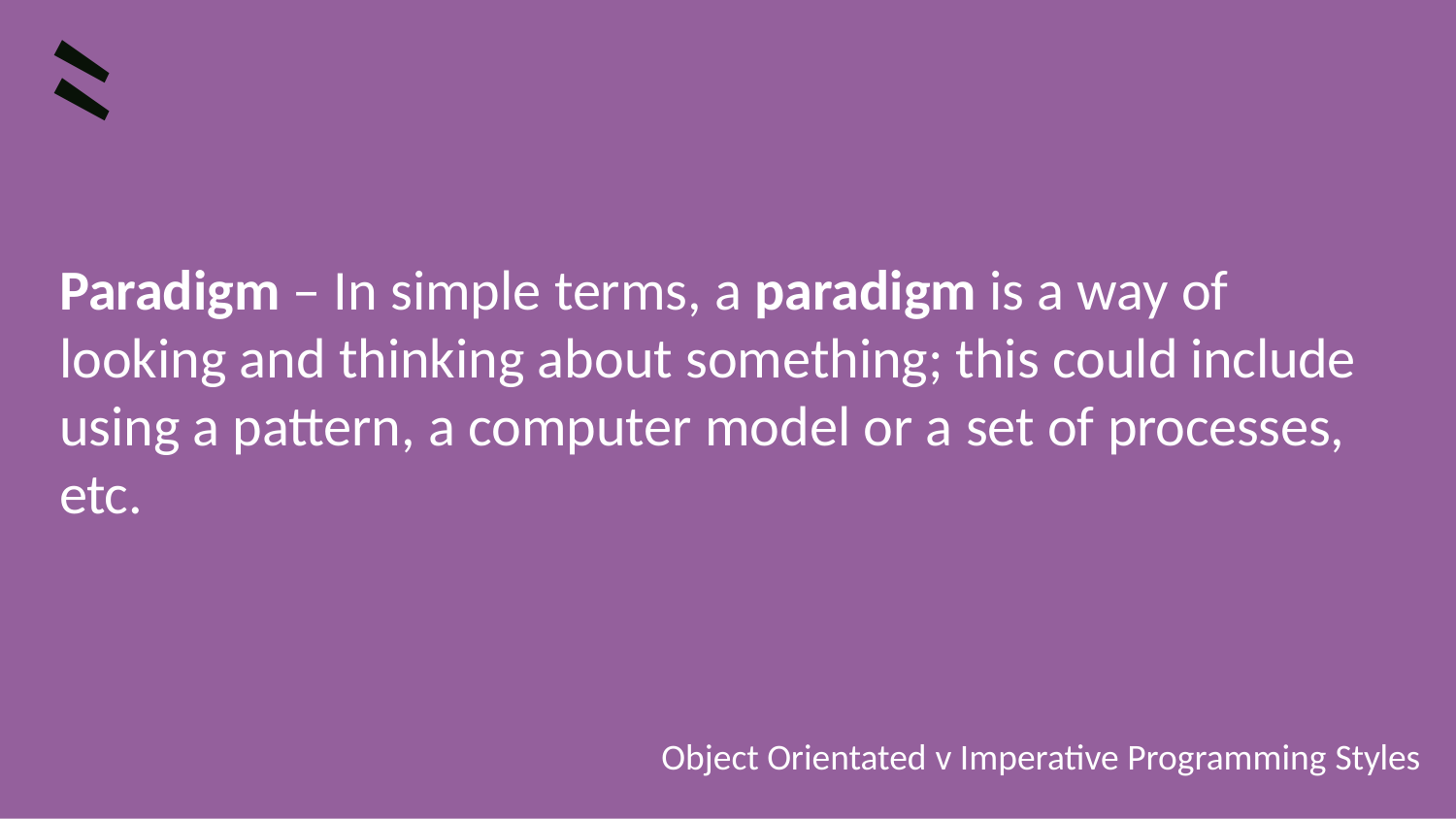

# 〝
Paradigm – In simple terms, a paradigm is a way of looking and thinking about something; this could include using a pattern, a computer model or a set of processes, etc.
Object Orientated v Imperative Programming Styles